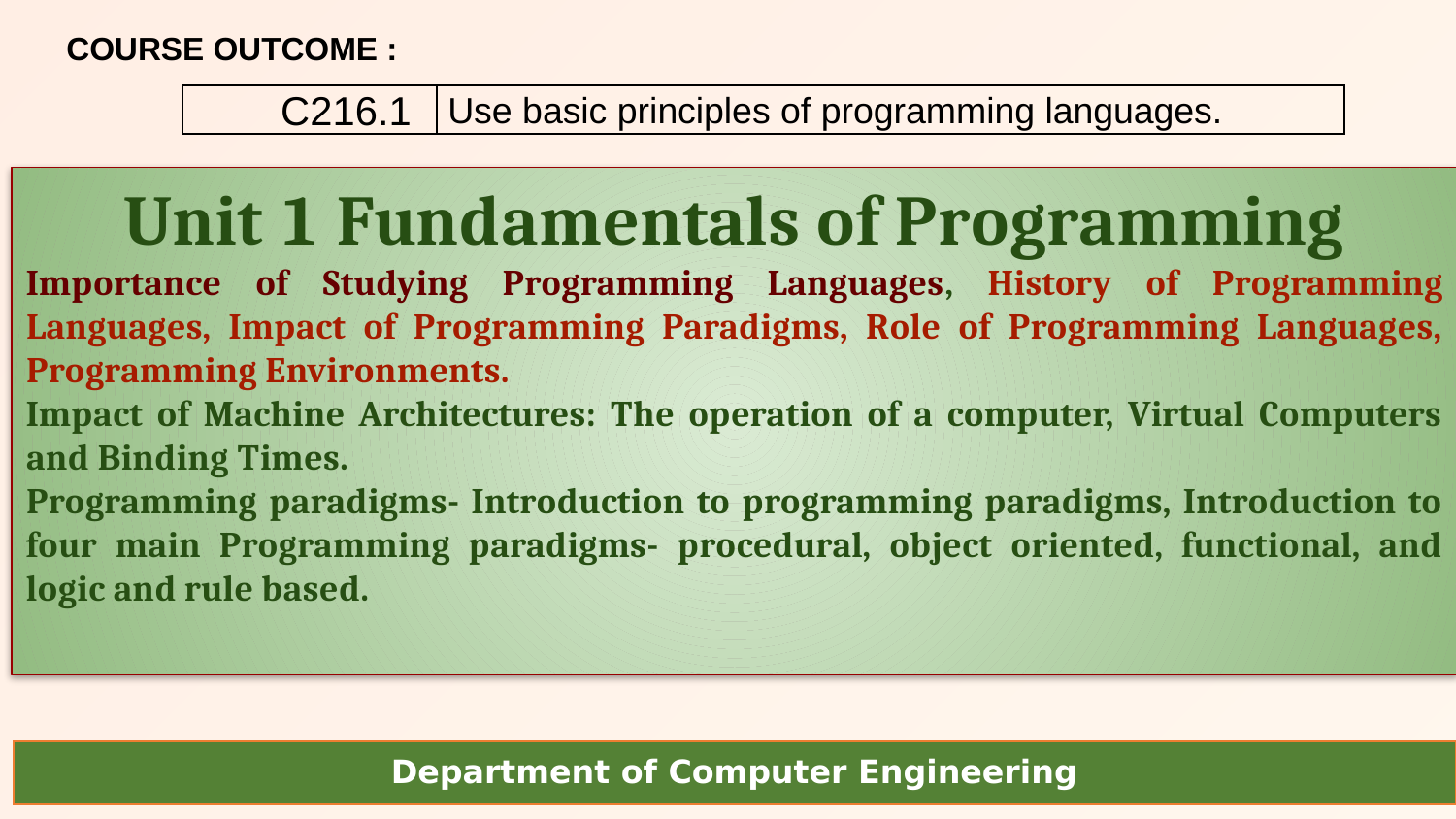

COURSE OUTCOME :
| C216.1 | Use basic principles of programming languages. |
| --- | --- |
Unit 1 Fundamentals of Programming
Importance of Studying Programming Languages, History of Programming Languages, Impact of Programming Paradigms, Role of Programming Languages, Programming Environments.
Impact of Machine Architectures: The operation of a computer, Virtual Computers and Binding Times.
Programming paradigms- Introduction to programming paradigms, Introduction to four main Programming paradigms- procedural, object oriented, functional, and logic and rule based.

Department of Computer Engineering